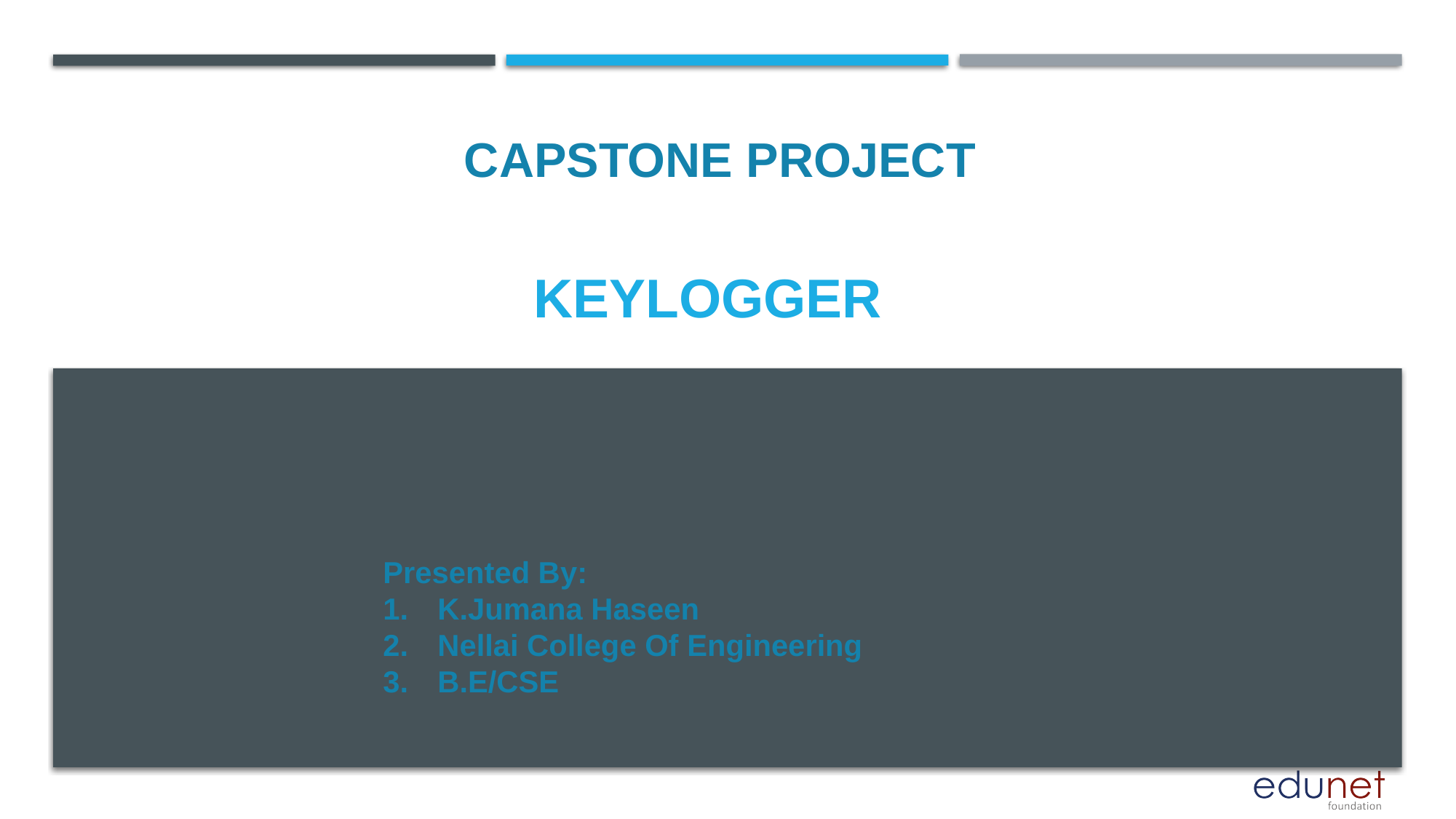

CAPSTONE PROJECT
# KEYLOGGER
Presented By:
K.Jumana Haseen
Nellai College Of Engineering
B.E/CSE